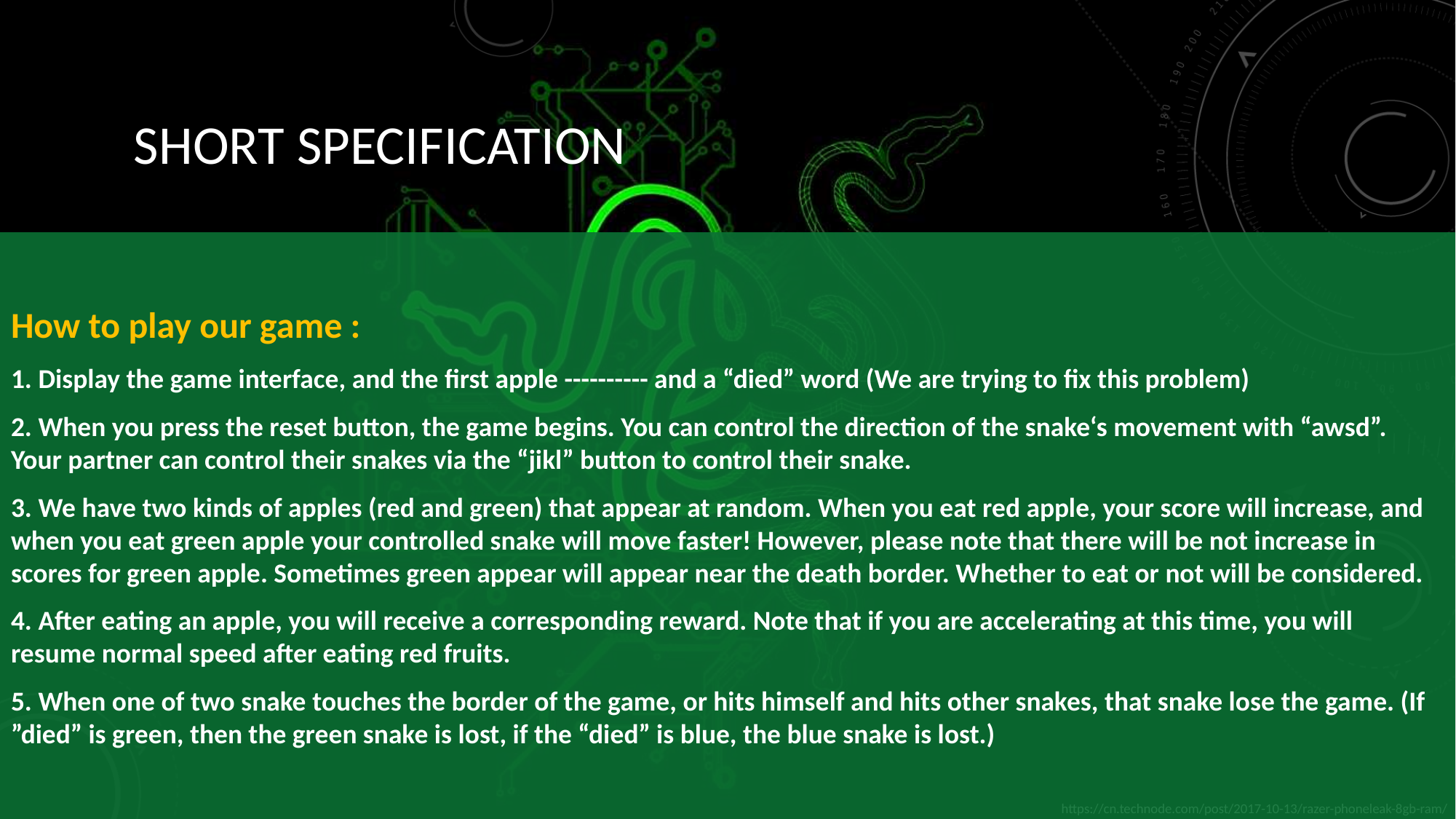

# SHORT SPECIFICATION
How to play our game :
1. Display the game interface, and the first apple ---------- and a “died” word (We are trying to fix this problem)
2. When you press the reset button, the game begins. You can control the direction of the snake‘s movement with “awsd”. Your partner can control their snakes via the “jikl” button to control their snake.
3. We have two kinds of apples (red and green) that appear at random. When you eat red apple, your score will increase, and when you eat green apple your controlled snake will move faster! However, please note that there will be not increase in scores for green apple. Sometimes green appear will appear near the death border. Whether to eat or not will be considered.
4. After eating an apple, you will receive a corresponding reward. Note that if you are accelerating at this time, you will resume normal speed after eating red fruits.
5. When one of two snake touches the border of the game, or hits himself and hits other snakes, that snake lose the game. (If ”died” is green, then the green snake is lost, if the “died” is blue, the blue snake is lost.)

https://cn.technode.com/post/2017-10-13/razer-phoneleak-8gb-ram/
https://cn.technode.com/post/2017-10-13/razer-phoneleak-8gb-ram/